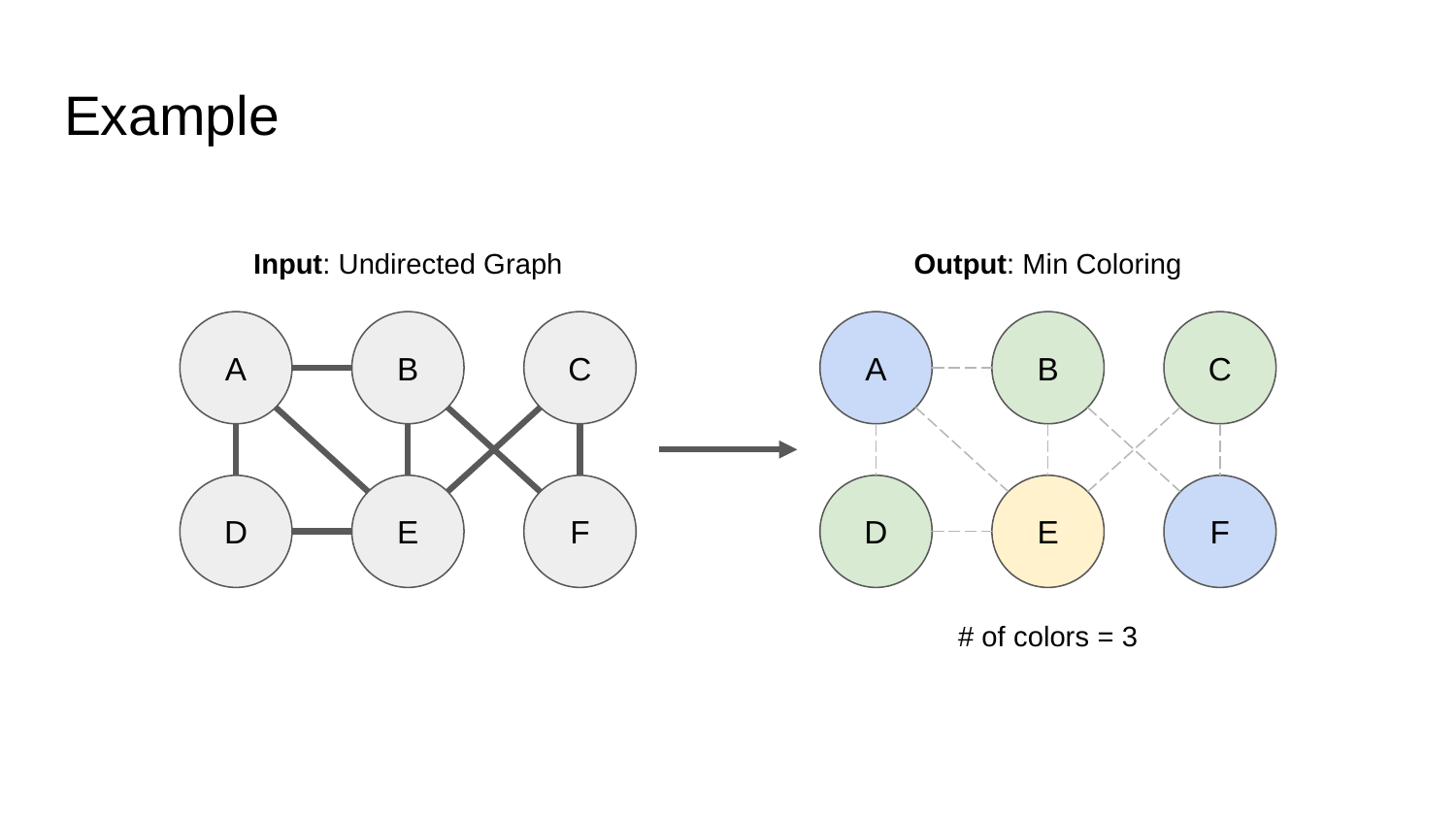

# Example
Input: Undirected Graph
Output: Min Coloring
A
B
C
D
E
F
A
B
C
D
E
F
# of colors = 3